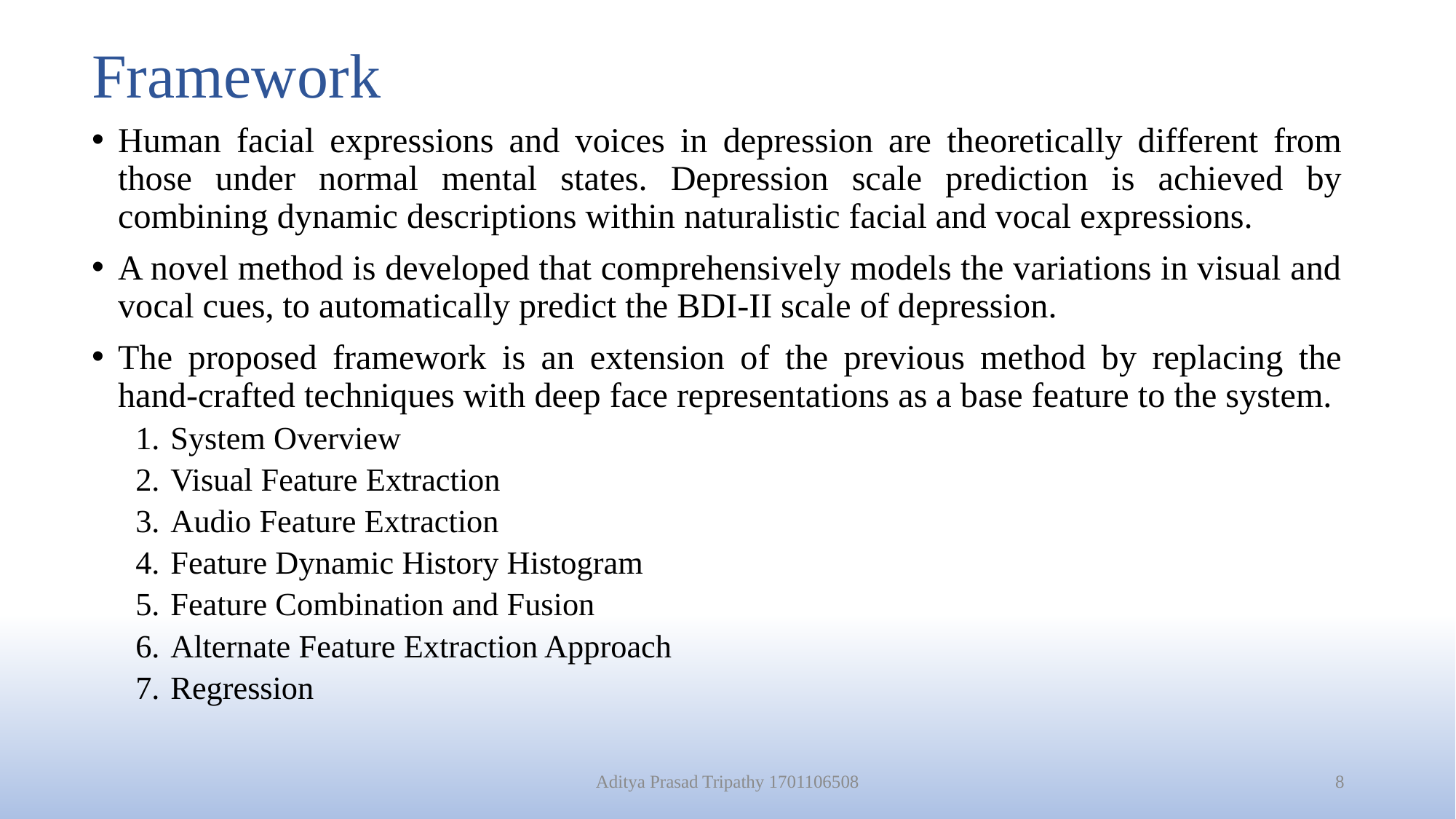

# Framework
Human facial expressions and voices in depression are theoretically different from those under normal mental states. Depression scale prediction is achieved by combining dynamic descriptions within naturalistic facial and vocal expressions.
A novel method is developed that comprehensively models the variations in visual and vocal cues, to automatically predict the BDI-II scale of depression.
The proposed framework is an extension of the previous method by replacing the hand-crafted techniques with deep face representations as a base feature to the system.
System Overview
Visual Feature Extraction
Audio Feature Extraction
Feature Dynamic History Histogram
Feature Combination and Fusion
Alternate Feature Extraction Approach
Regression
Aditya Prasad Tripathy 1701106508
8